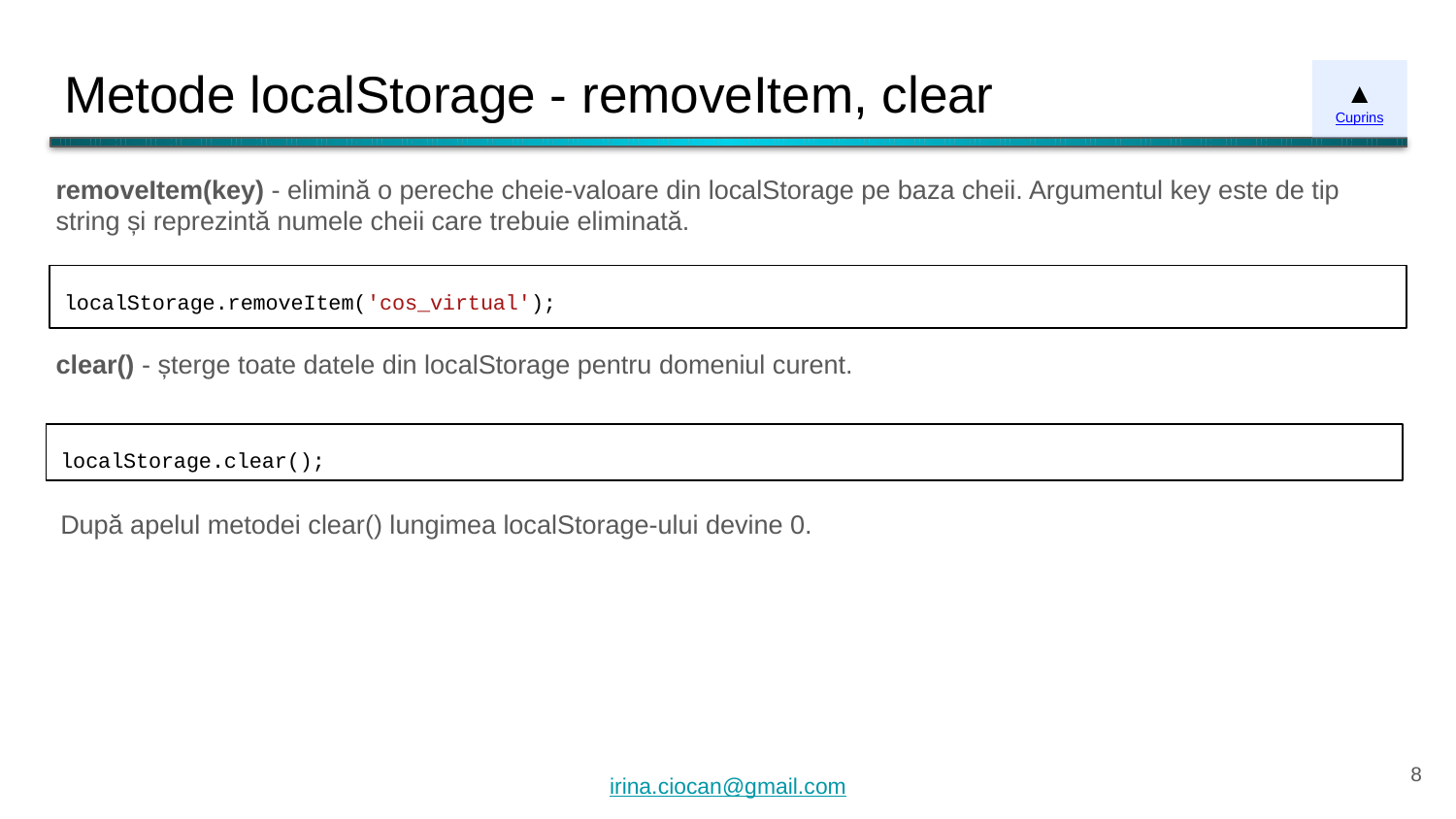

# Metode localStorage - removeItem, clear
▲
Cuprins

removeItem(key) - elimină o pereche cheie-valoare din localStorage pe baza cheii. Argumentul key este de tip string și reprezintă numele cheii care trebuie eliminată.
localStorage.removeItem('cos_virtual');

clear() - șterge toate datele din localStorage pentru domeniul curent.
localStorage.clear();
După apelul metodei clear() lungimea localStorage-ului devine 0.
8
irina.ciocan@gmail.com